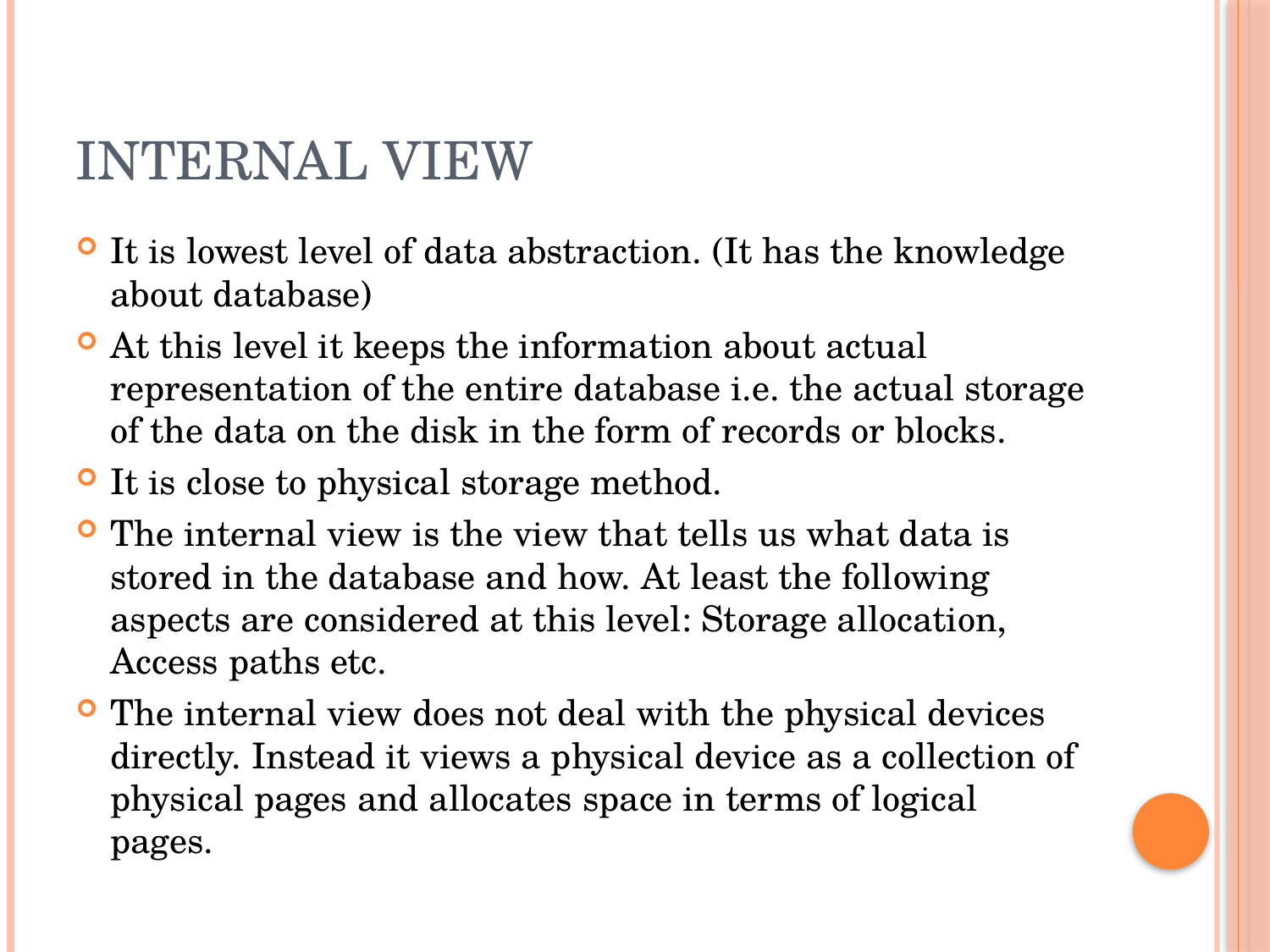

# Internal View
It is lowest level of data abstraction. (It has the knowledge about database)
At this level it keeps the information about actual representation of the entire database i.e. the actual storage of the data on the disk in the form of records or blocks.
It is close to physical storage method.
The internal view is the view that tells us what data is stored in the database and how. At least the following aspects are considered at this level: Storage allocation, Access paths etc.
The internal view does not deal with the physical devices directly. Instead it views a physical device as a collection of physical pages and allocates space in terms of logical pages.